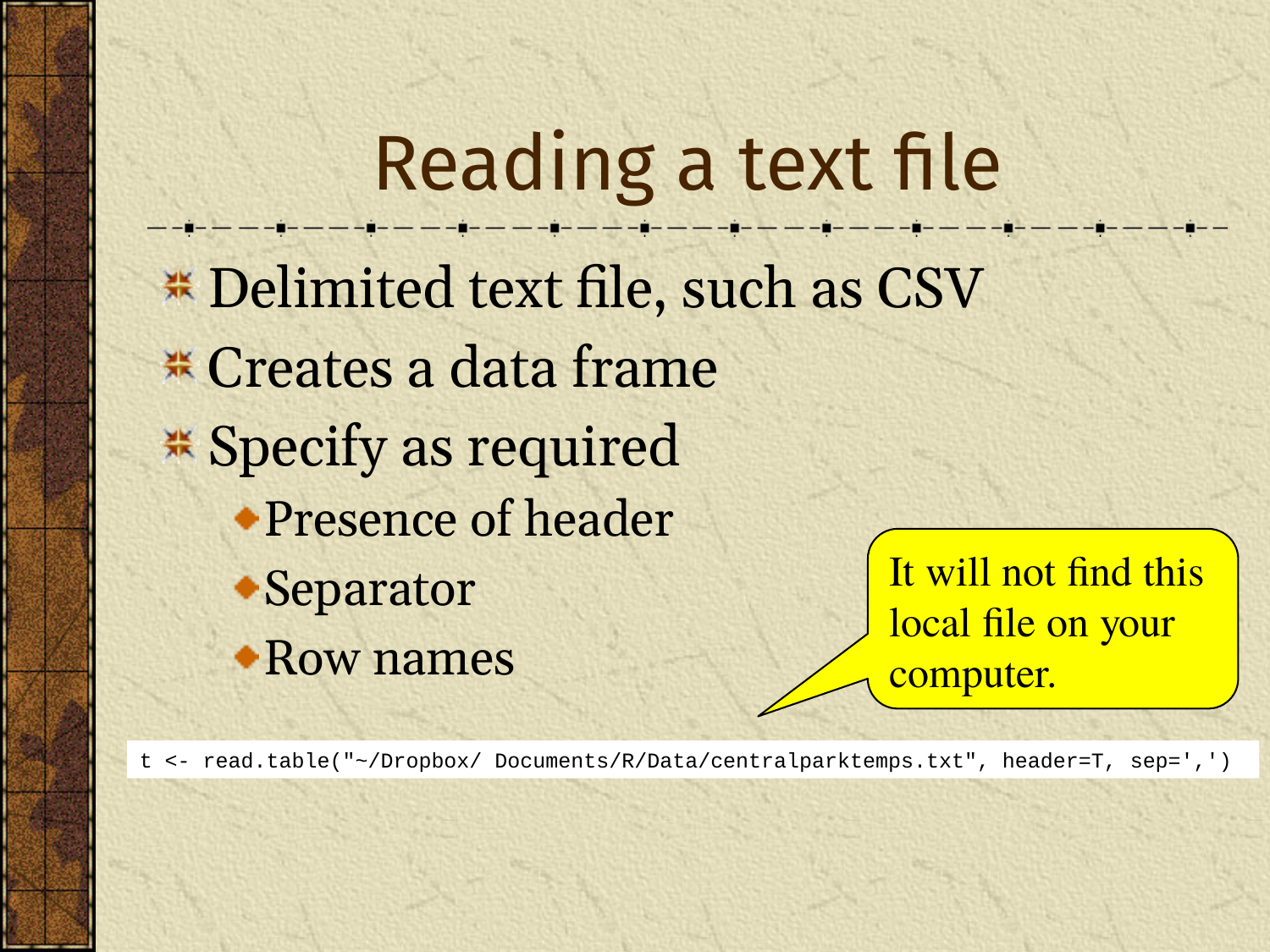

# Reading a text file
Delimited text file, such as CSV
Creates a data frame
Specify as required
Presence of header
Separator
Row names
It will not find this local file on your computer.
t <- read.table("~/Dropbox/ Documents/R/Data/centralparktemps.txt", header=T, sep=',')